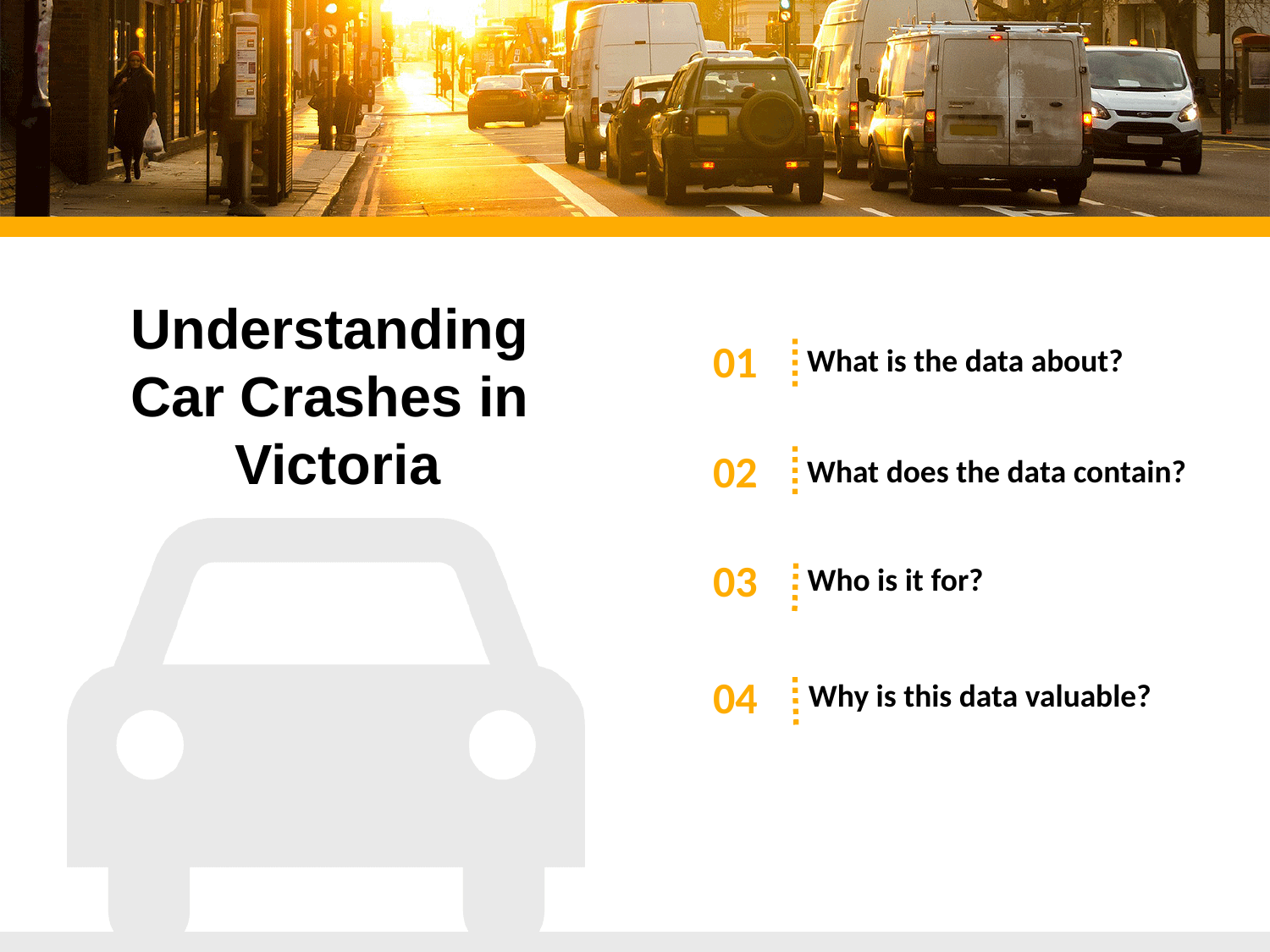

Understanding
Car Crashes in
Victoria
01
What is the data about?

02
What does the data contain?

03
Who is it for?

04
Why is this data valuable?